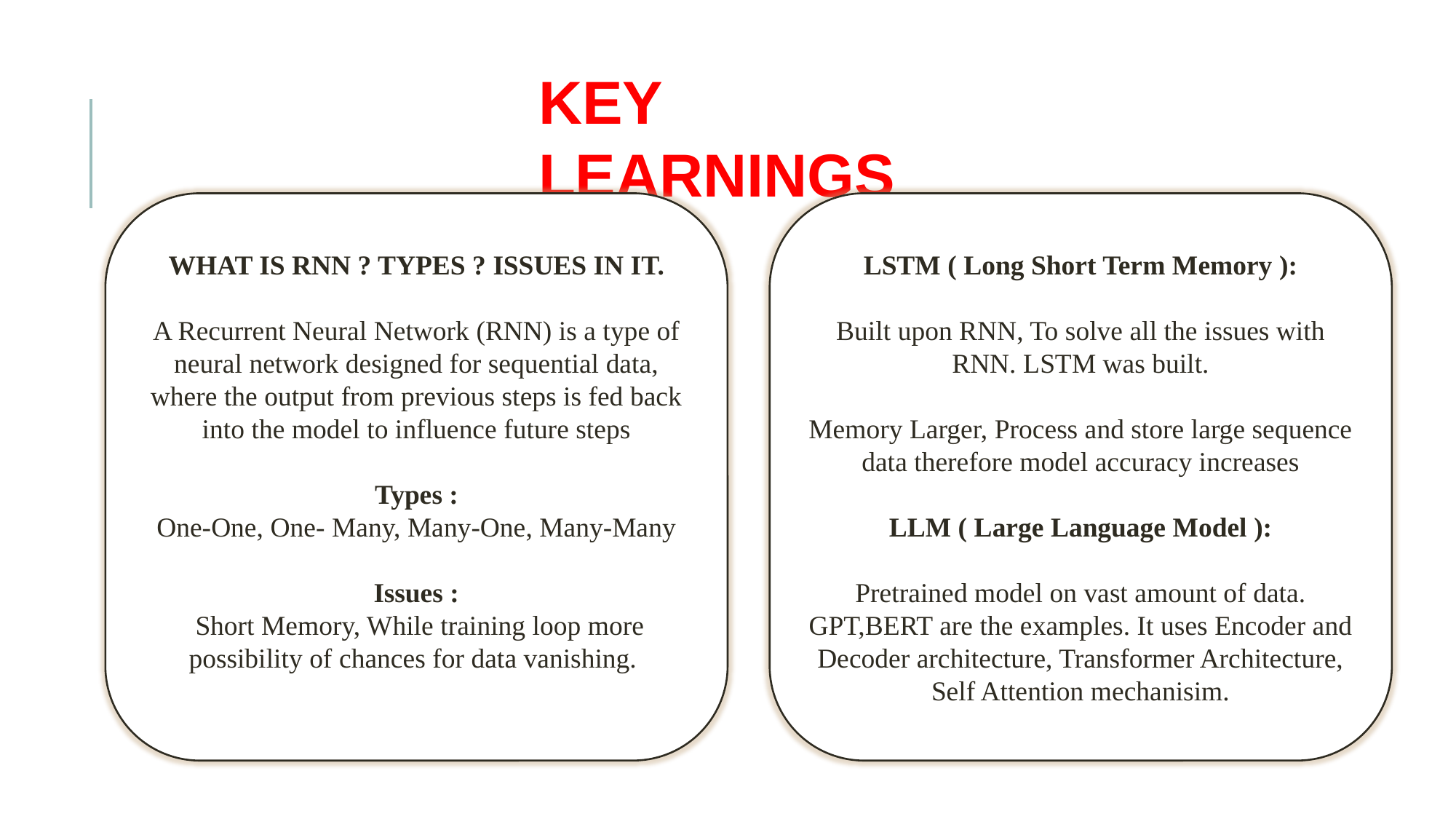

KEY LEARNINGS
WHAT IS RNN ? TYPES ? ISSUES IN IT.

A Recurrent Neural Network (RNN) is a type of neural network designed for sequential data, where the output from previous steps is fed back into the model to influence future steps

Types :
One-One, One- Many, Many-One, Many-Many

Issues :
 Short Memory, While training loop more possibility of chances for data vanishing.

LSTM ( Long Short Term Memory ):

Built upon RNN, To solve all the issues with RNN. LSTM was built.

Memory Larger, Process and store large sequence data therefore model accuracy increases

LLM ( Large Language Model ):

Pretrained model on vast amount of data. GPT,BERT are the examples. It uses Encoder and Decoder architecture, Transformer Architecture, Self Attention mechanisim.